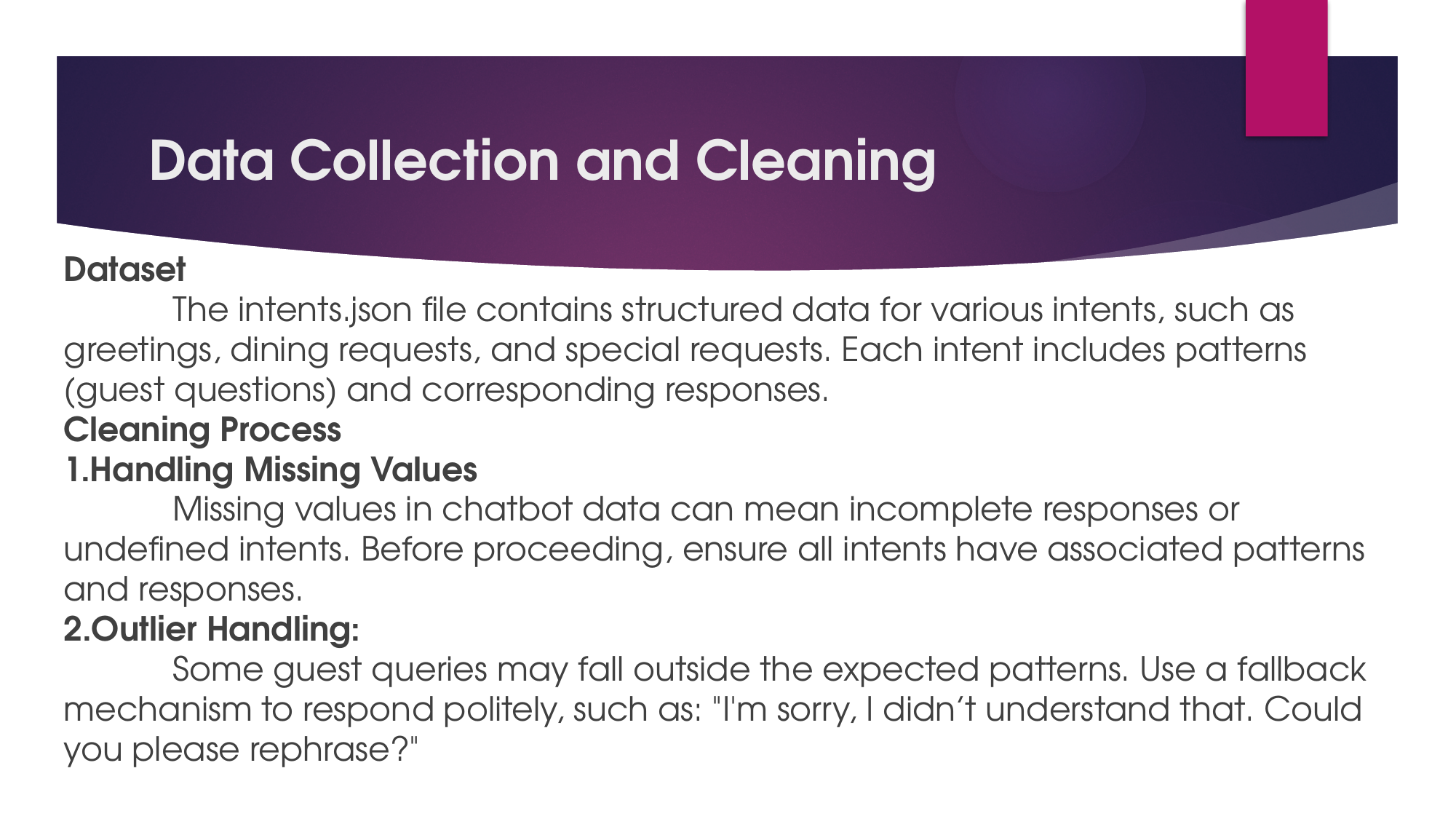

# Data Collection and Cleaning
Dataset
	The intents.json file contains structured data for various intents, such as greetings, dining requests, and special requests. Each intent includes patterns (guest questions) and corresponding responses.
Cleaning Process
Handling Missing Values
	Missing values in chatbot data can mean incomplete responses or undefined intents. Before proceeding, ensure all intents have associated patterns and responses.
Outlier Handling:
	Some guest queries may fall outside the expected patterns. Use a fallback mechanism to respond politely, such as: "I'm sorry, I didn’t understand that. Could you please rephrase?"